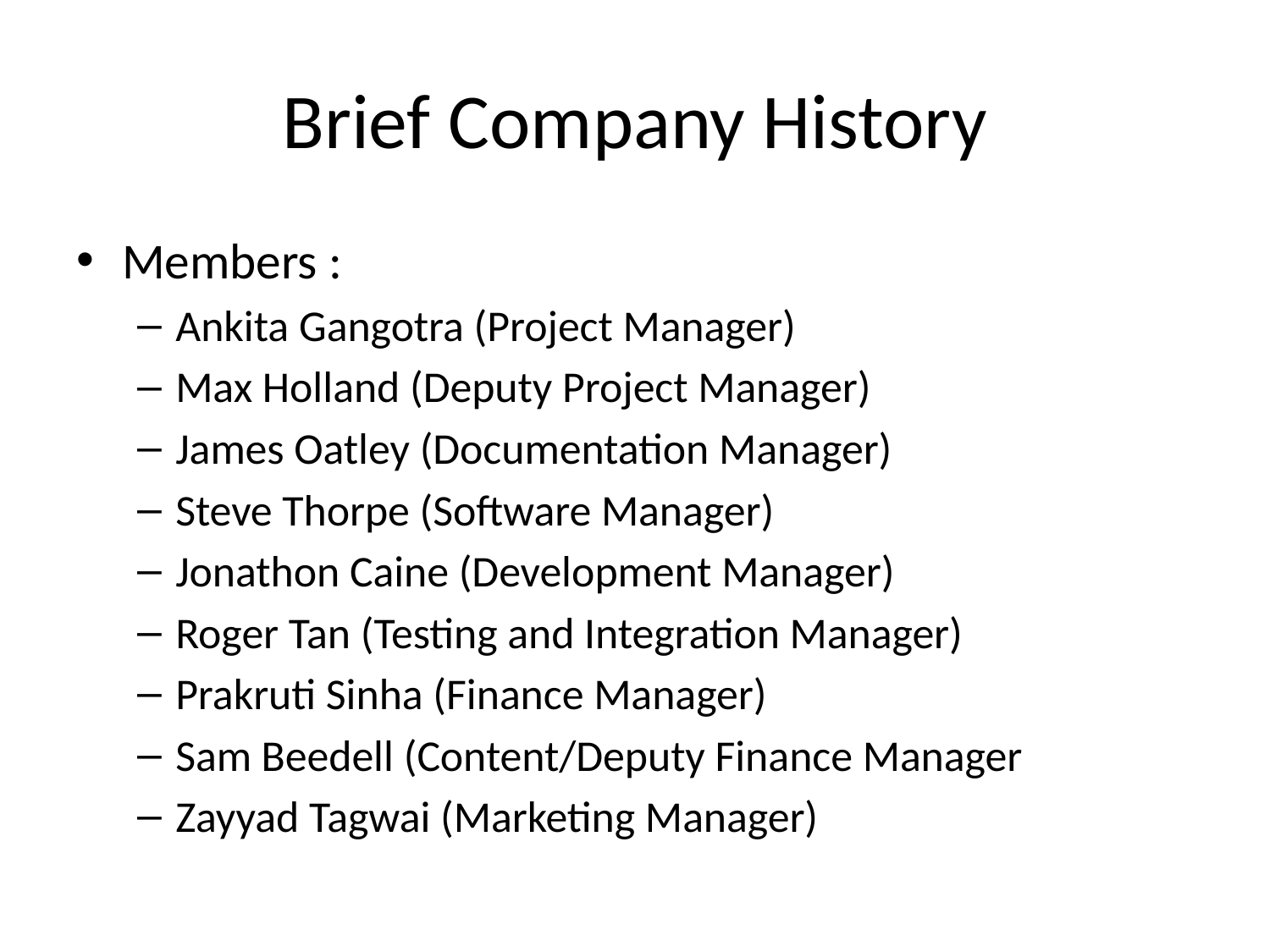

# Brief Company History
Members :
Ankita Gangotra (Project Manager)
Max Holland (Deputy Project Manager)
James Oatley (Documentation Manager)
Steve Thorpe (Software Manager)
Jonathon Caine (Development Manager)
Roger Tan (Testing and Integration Manager)
Prakruti Sinha (Finance Manager)
Sam Beedell (Content/Deputy Finance Manager
Zayyad Tagwai (Marketing Manager)